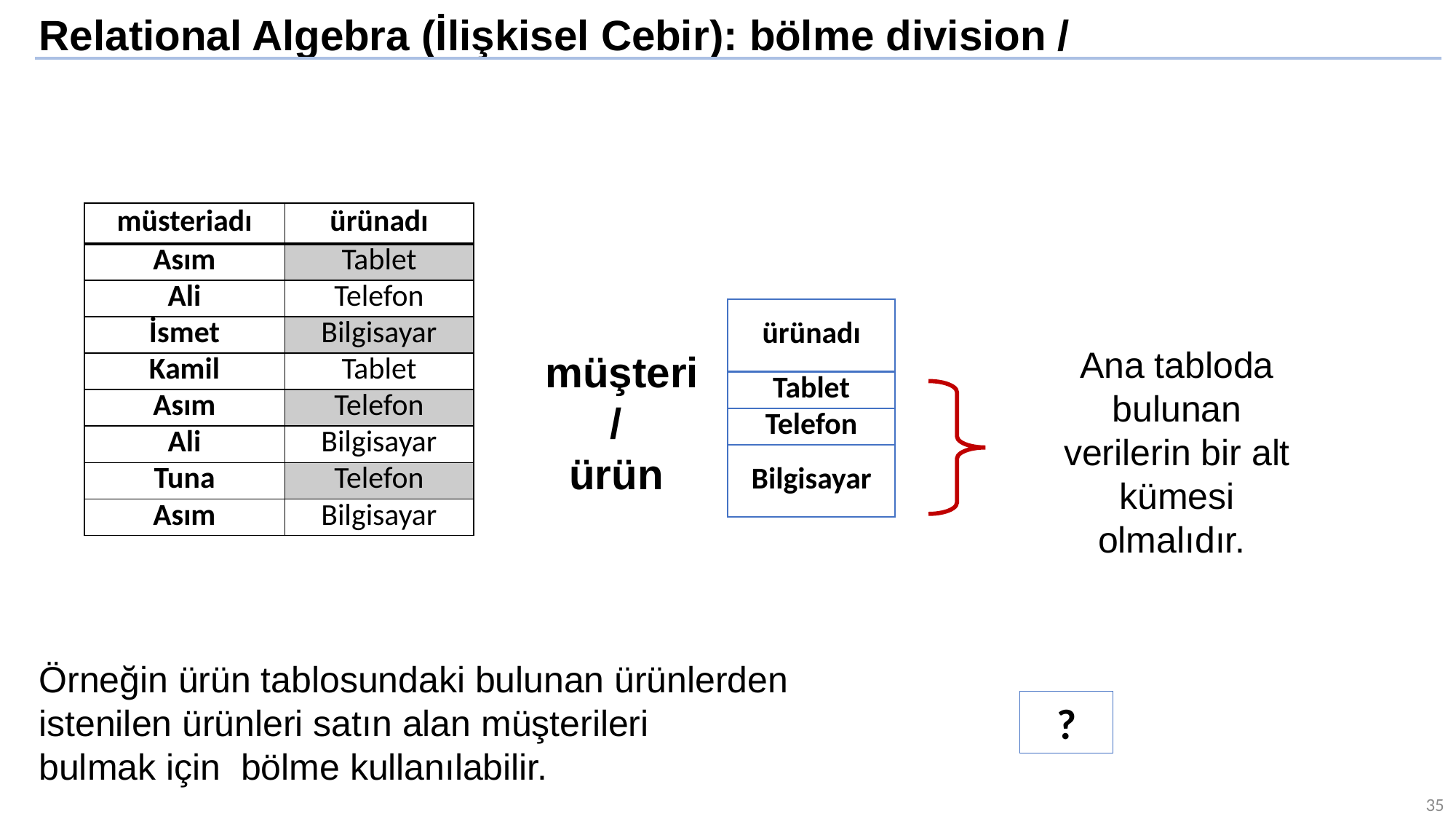

Relational Algebra (İlişkisel Cebir): bölme division /
| müsteriadı | ürünadı |
| --- | --- |
| Asım | Tablet |
| Ali | Telefon |
| İsmet | Bilgisayar |
| Kamil | Tablet |
| Asım | Telefon |
| Ali | Bilgisayar |
| Tuna | Telefon |
| Asım | Bilgisayar |
| ürünadı |
| --- |
| Tablet |
| Telefon |
| Bilgisayar |
Ana tabloda bulunan verilerin bir alt kümesi olmalıdır.
 müşteri
/
ürün

Örneğin ürün tablosundaki bulunan ürünlerden
istenilen ürünleri satın alan müşterileri
bulmak için  bölme kullanılabilir.
?
35